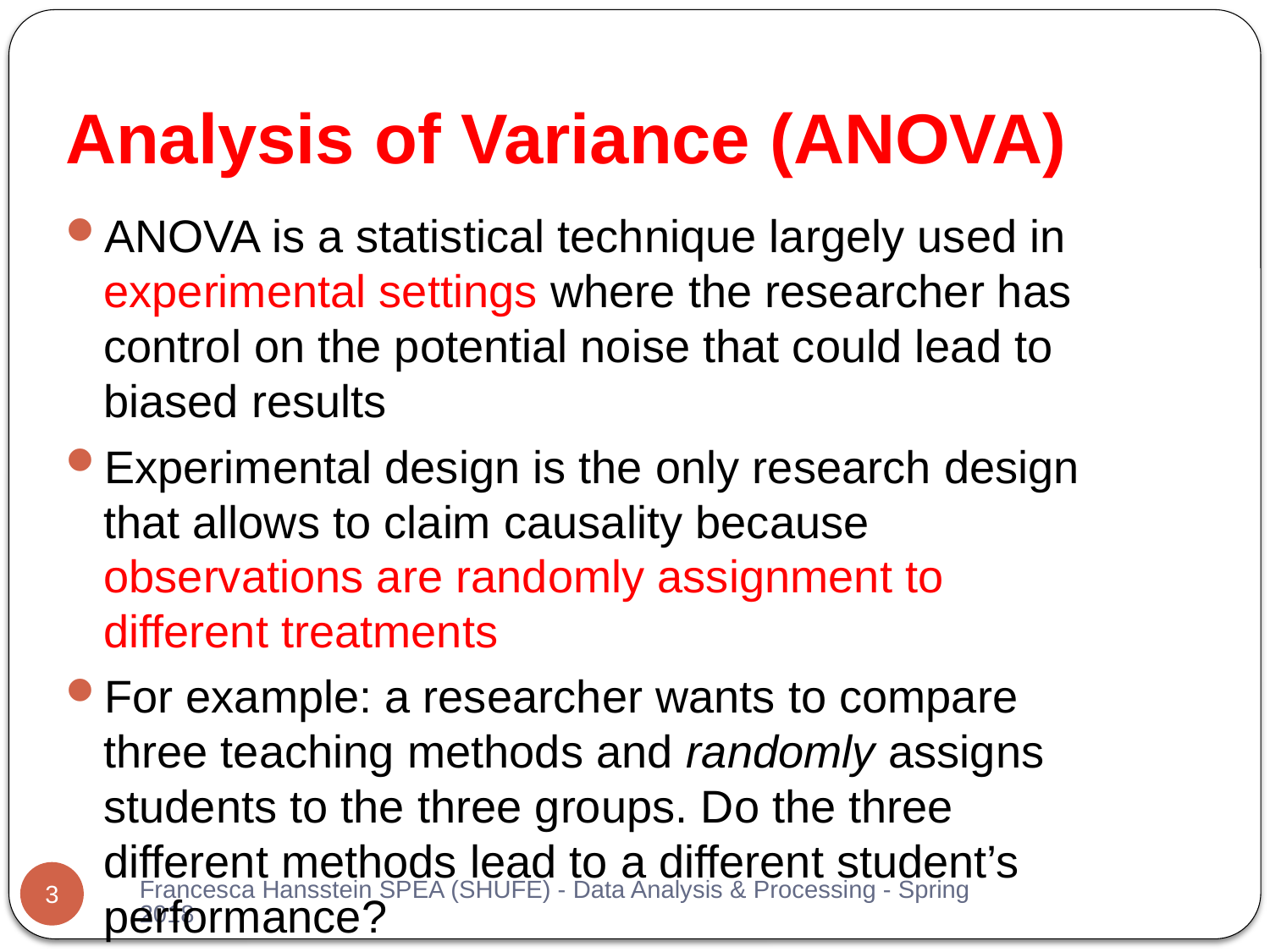

# Analysis of Variance (ANOVA)
ANOVA is a statistical technique largely used in experimental settings where the researcher has control on the potential noise that could lead to biased results
Experimental design is the only research design that allows to claim causality because observations are randomly assignment to different treatments
For example: a researcher wants to compare three teaching methods and randomly assigns students to the three groups. Do the three different methods lead to a different student’s performance?
Francesca Hansstein SPEA (SHUFE) - Data Analysis & Processing - Spring 2018
3